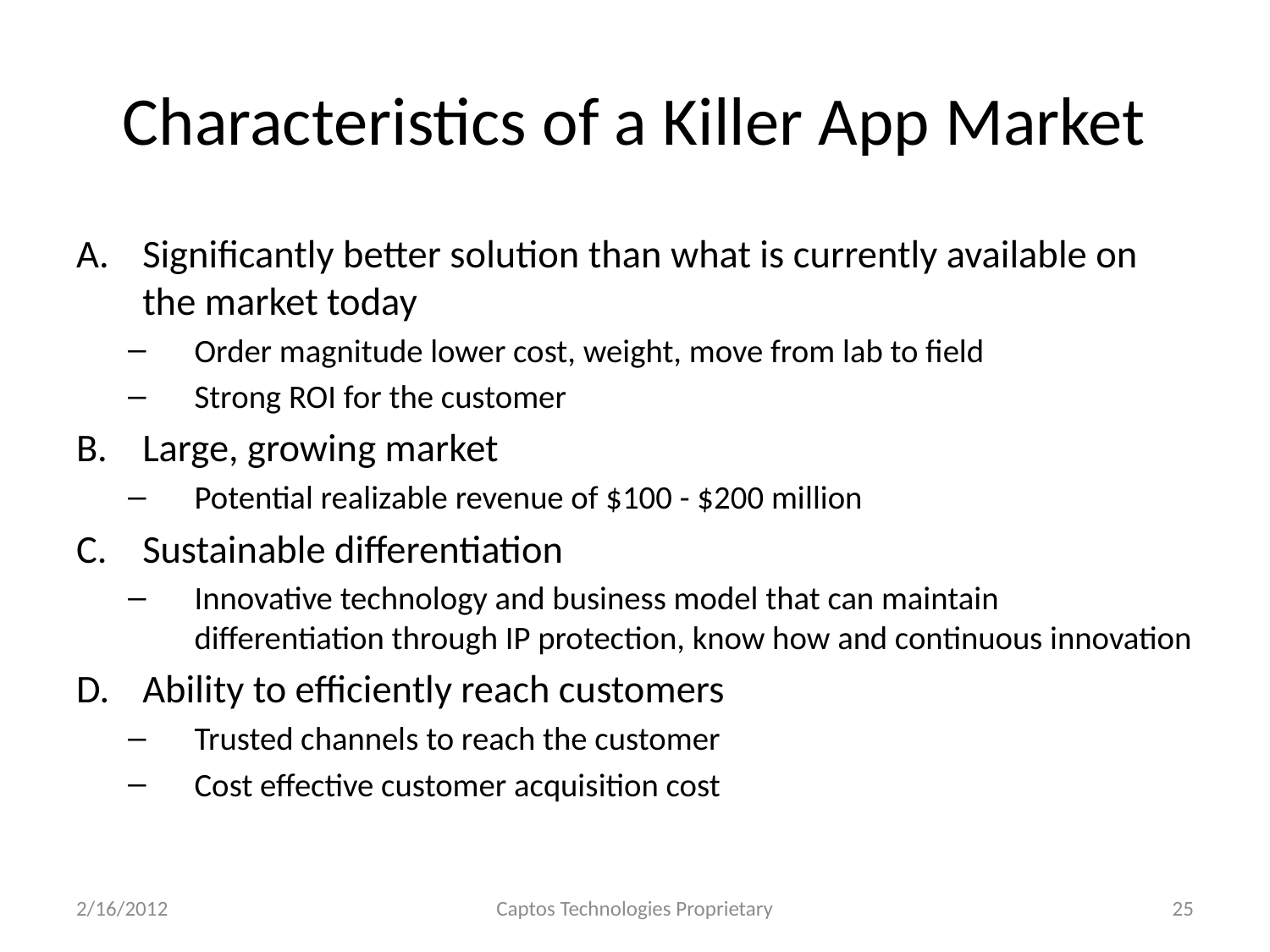

# Characteristics of a Killer App Market
Significantly better solution than what is currently available on the market today
Order magnitude lower cost, weight, move from lab to field
Strong ROI for the customer
Large, growing market
Potential realizable revenue of $100 - $200 million
Sustainable differentiation
Innovative technology and business model that can maintain differentiation through IP protection, know how and continuous innovation
Ability to efficiently reach customers
Trusted channels to reach the customer
Cost effective customer acquisition cost

2/16/2012
Captos Technologies Proprietary
25